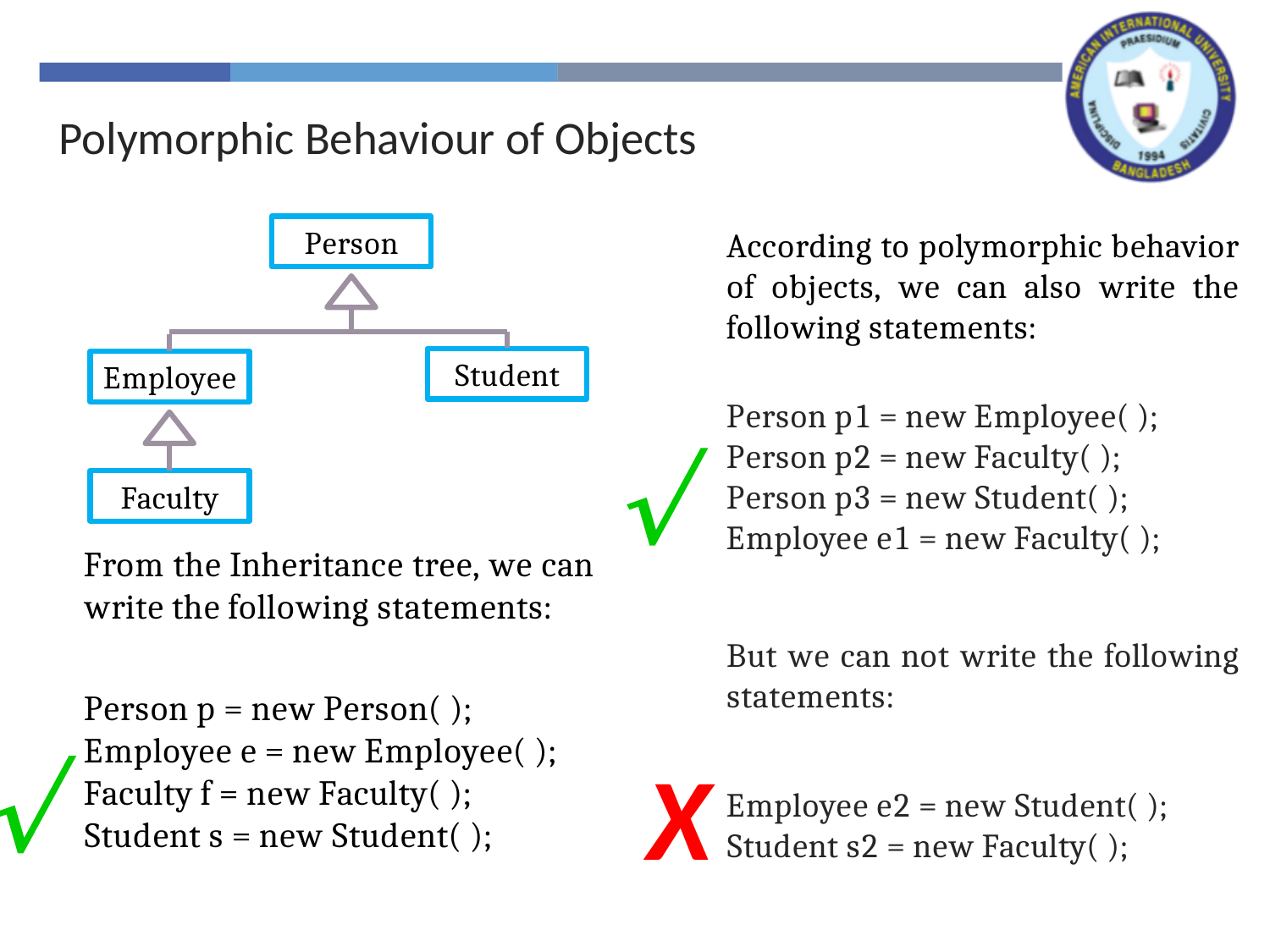

Polymorphic Behaviour of Objects

From the Inheritance tree, we can write the following statements:

Person p = new Person( );
Employee e = new Employee( );
Faculty f = new Faculty( );
Student s = new Student( );
Person

Student
Employee

Faculty
According to polymorphic behavior of objects, we can also write the following statements:

Person p1 = new Employee( );
Person p2 = new Faculty( );
Person p3 = new Student( );
Employee e1 = new Faculty( );

But we can not write the following statements:

Employee e2 = new Student( );
Student s2 = new Faculty( );
√
√
X